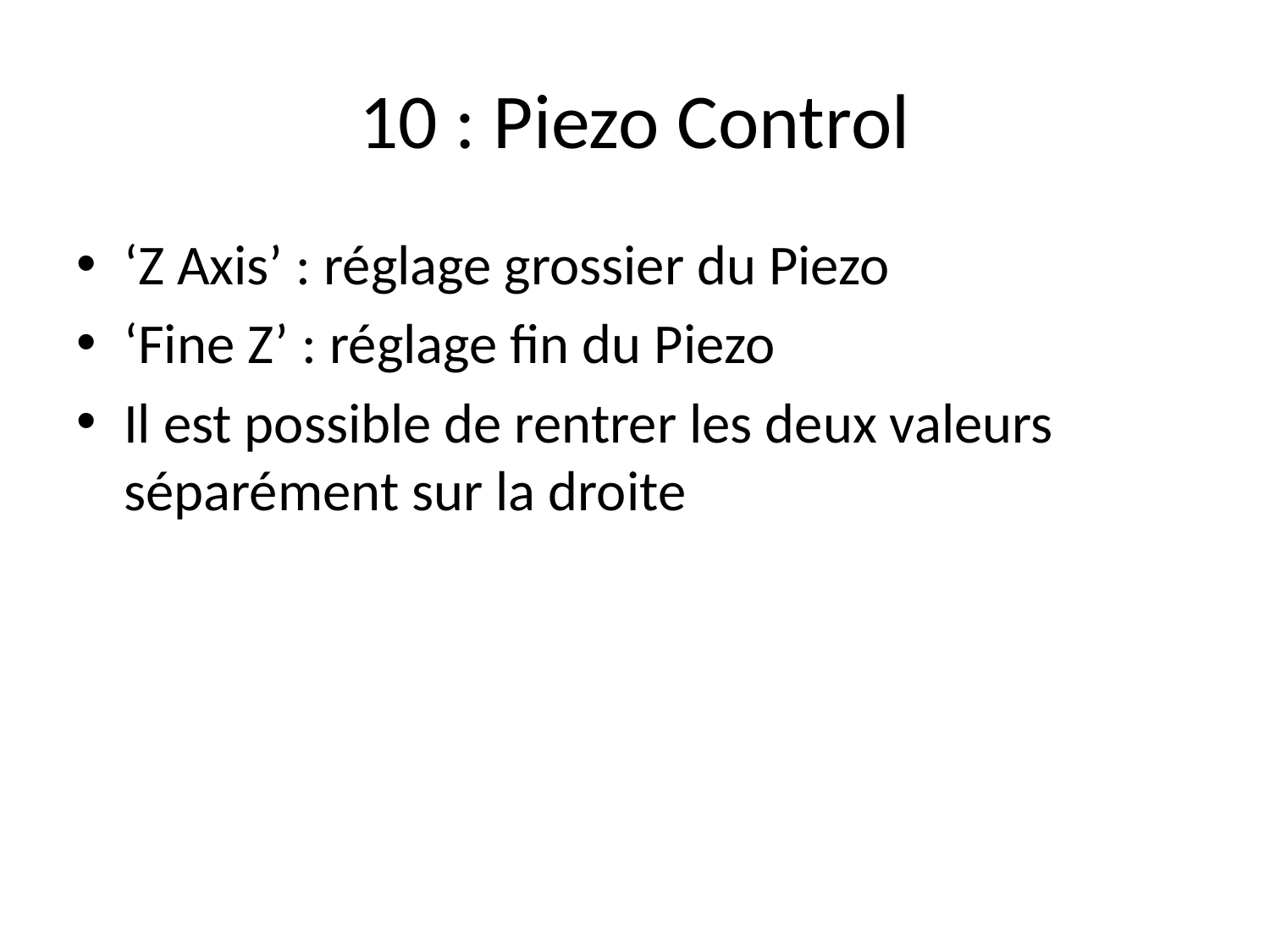

# 10 : Piezo Control
‘Z Axis’ : réglage grossier du Piezo
‘Fine Z’ : réglage fin du Piezo
Il est possible de rentrer les deux valeurs séparément sur la droite